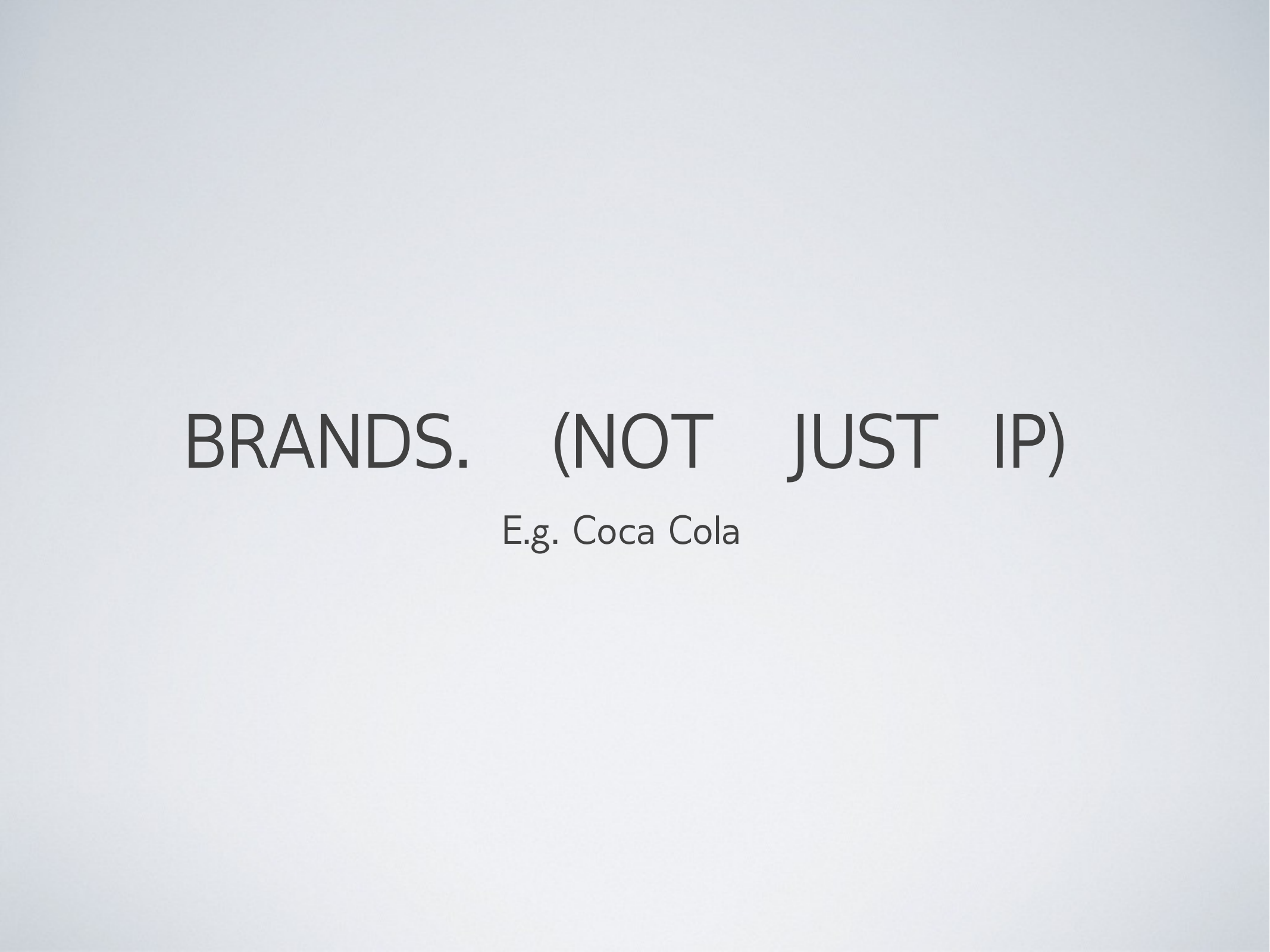

BRANDS.
(NOT
JUST
IP)
E.g. Coca Cola